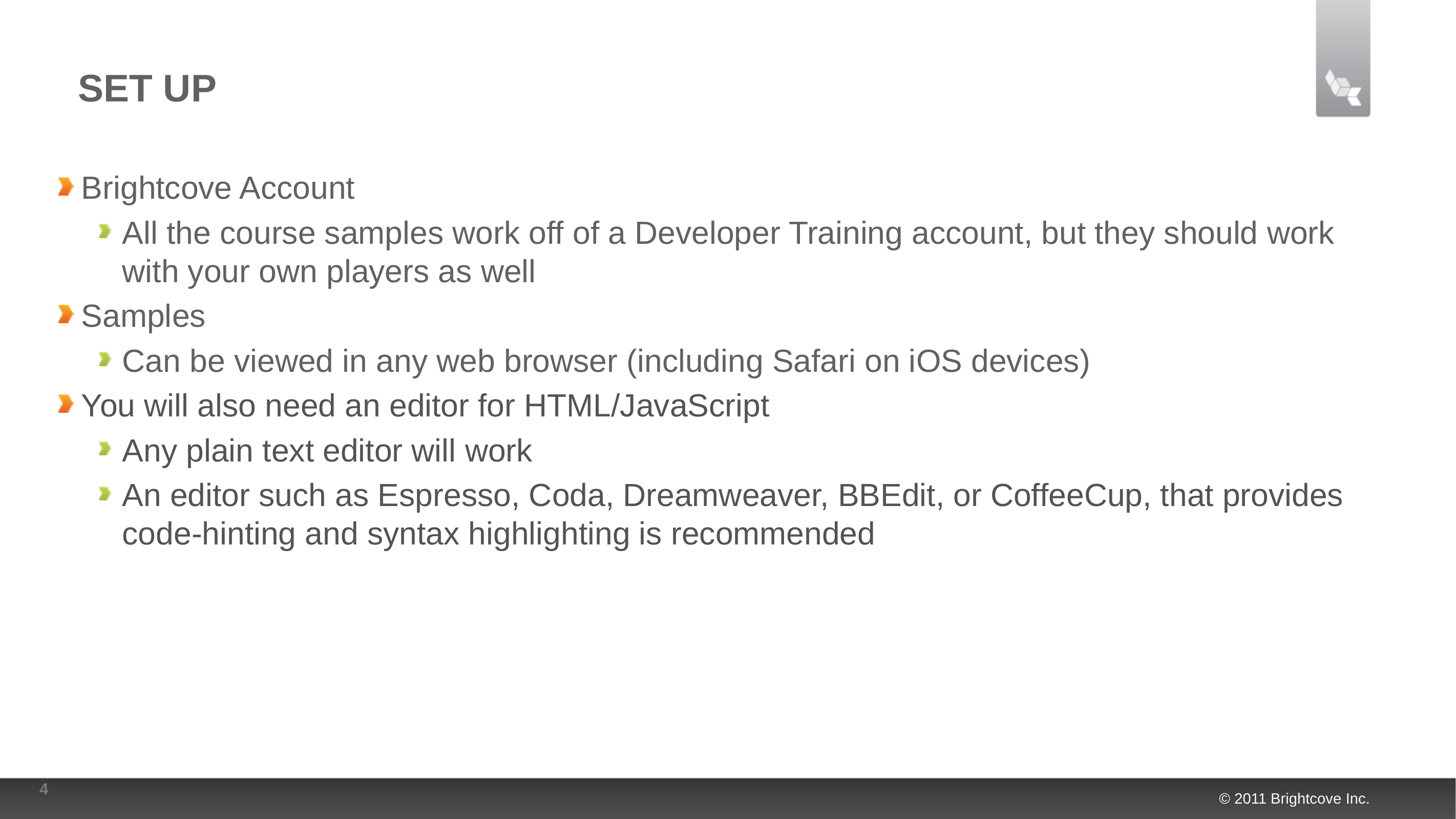

# Set Up
Brightcove Account
All the course samples work off of a Developer Training account, but they should work with your own players as well
Samples
Can be viewed in any web browser (including Safari on iOS devices)
You will also need an editor for HTML/JavaScript
Any plain text editor will work
An editor such as Espresso, Coda, Dreamweaver, BBEdit, or CoffeeCup, that provides code-hinting and syntax highlighting is recommended
4